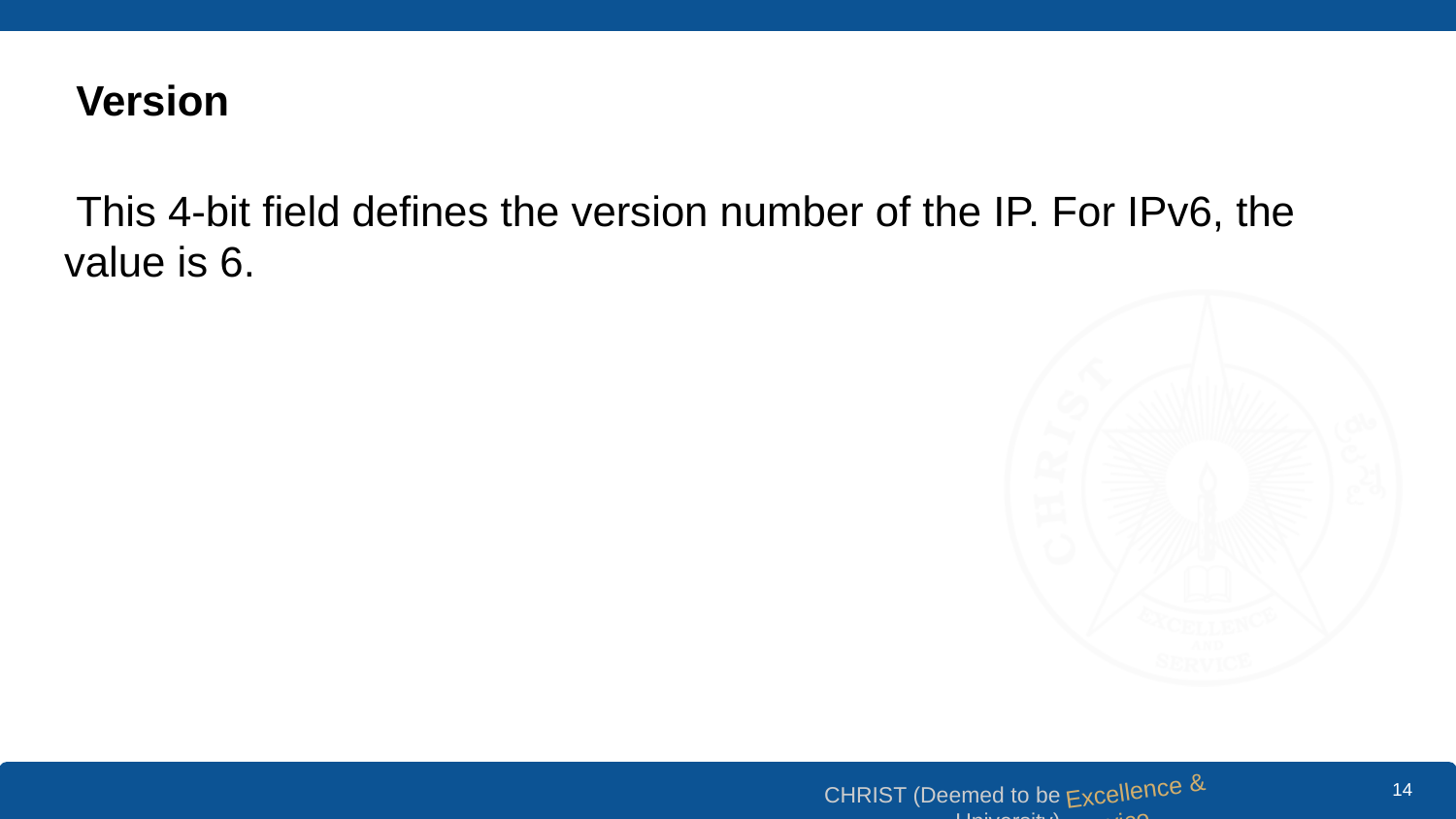

# Version
 This 4-bit field defines the version number of the IP. For IPv6, the value is 6.
14